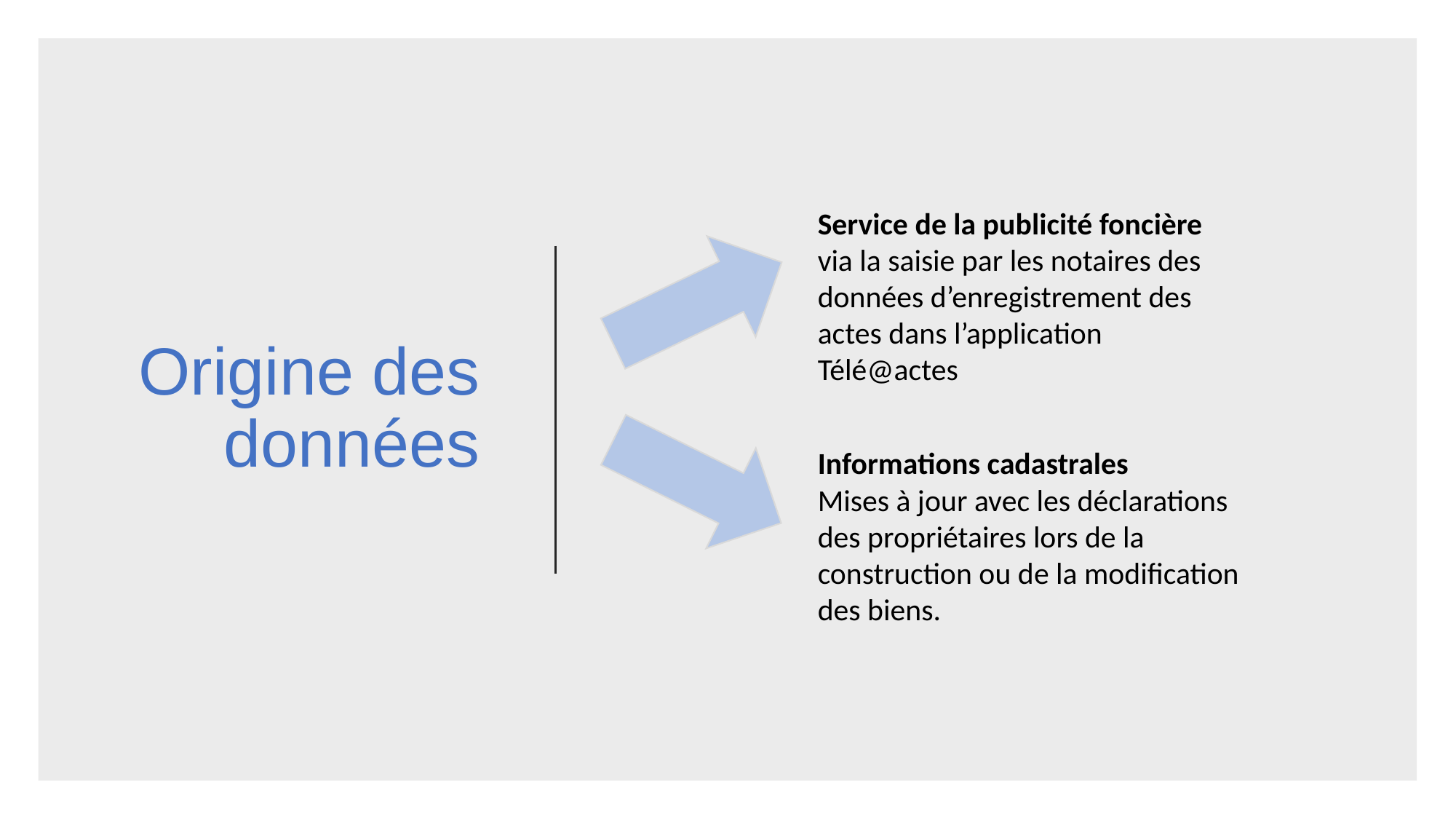

Service de la publicité foncière
via la saisie par les notaires des données d’enregistrement des actes dans l’application Télé@actes

# Origine des données

Informations cadastrales
Mises à jour avec les déclarations des propriétaires lors de la construction ou de la modification des biens.